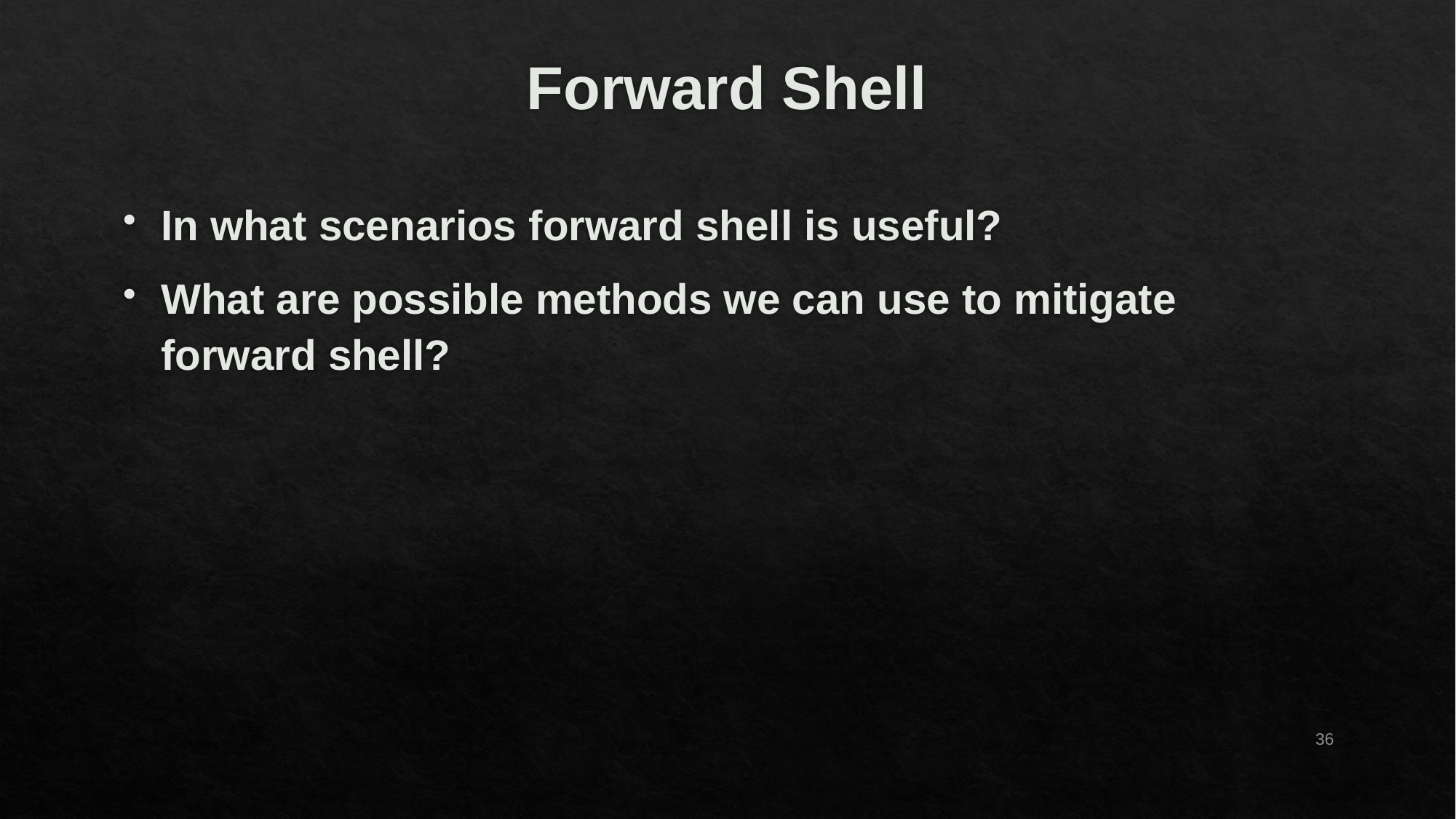

# Forward Shell
In what scenarios forward shell is useful?
What are possible methods we can use to mitigate forward shell?

36